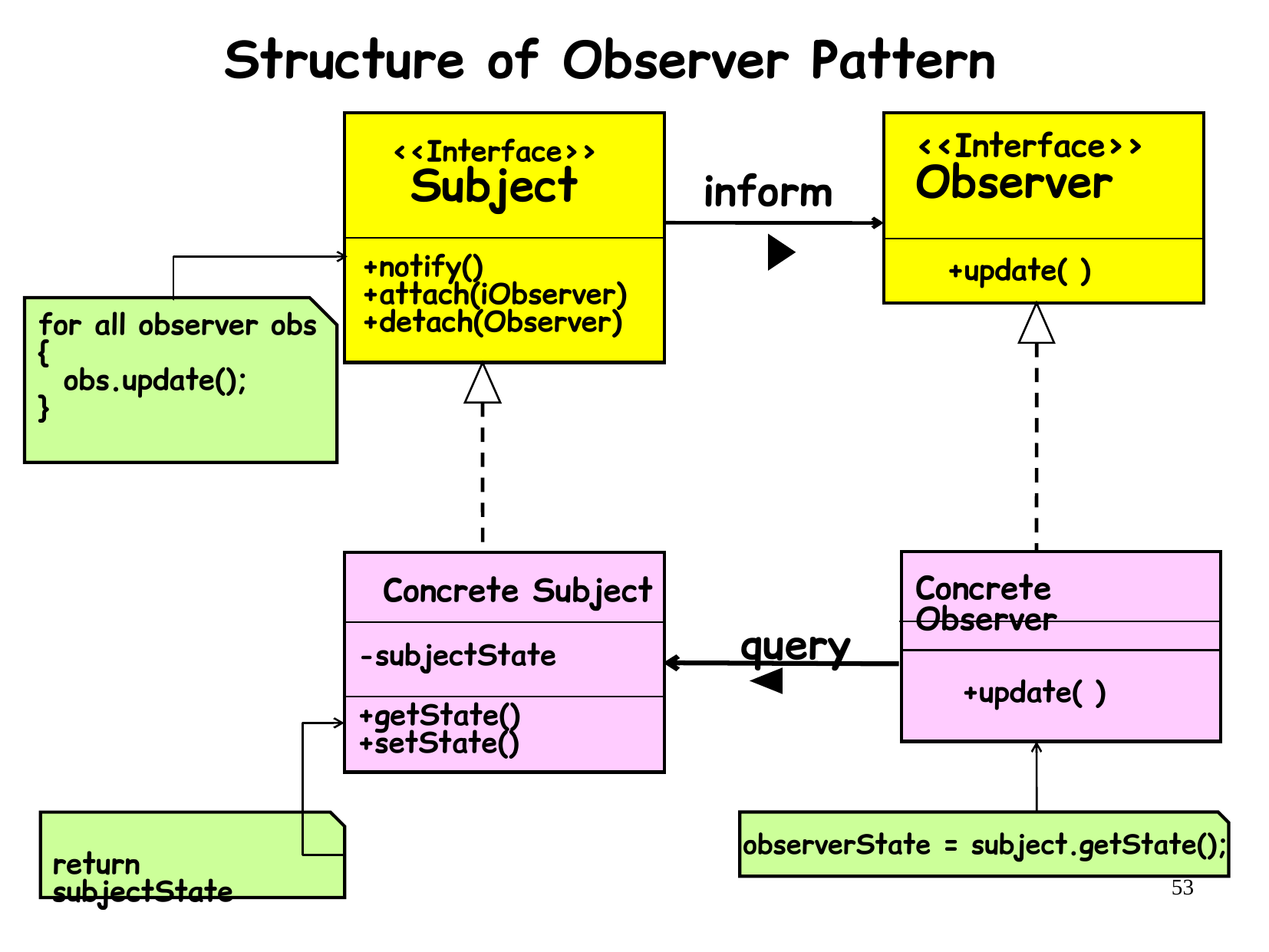

Structure of Observer Pattern

<<Interface>>
Observer
<<Interface>>
Subject
inform

+notify()
+attach(iObserver)
+detach(Observer)
+update( )

for all observer obs
{
  obs.update();
}

Concrete Observer
Concrete Subject
query
-subjectState

+update( )
+getState()
+setState()

observerState = subject.getState();
return subjectState